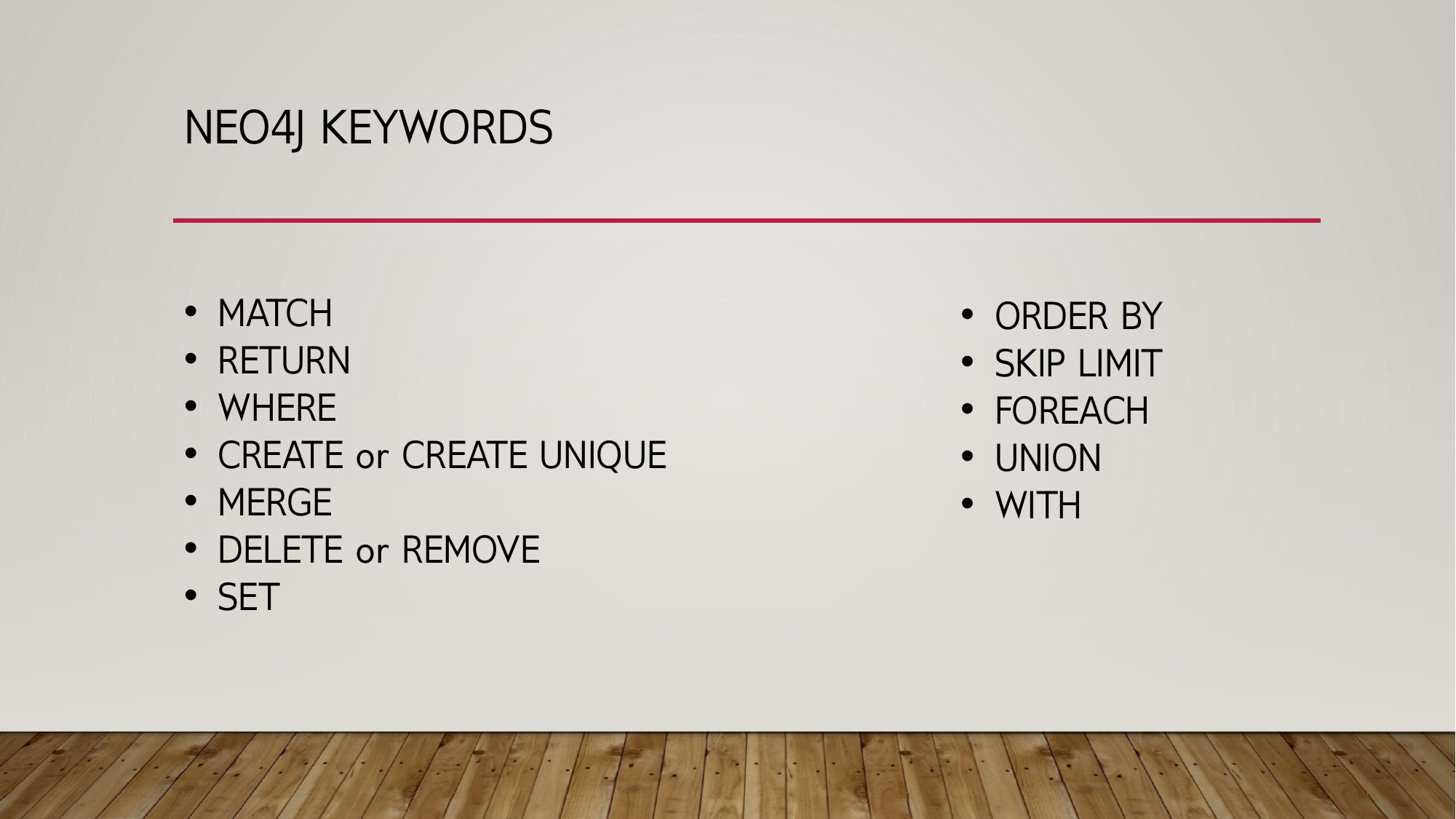

# NEO4J Keywords
MATCH
RETURN
WHERE
CREATE or CREATE UNIQUE
MERGE
DELETE or REMOVE
SET
ORDER BY
SKIP LIMIT
FOREACH
UNION
WITH